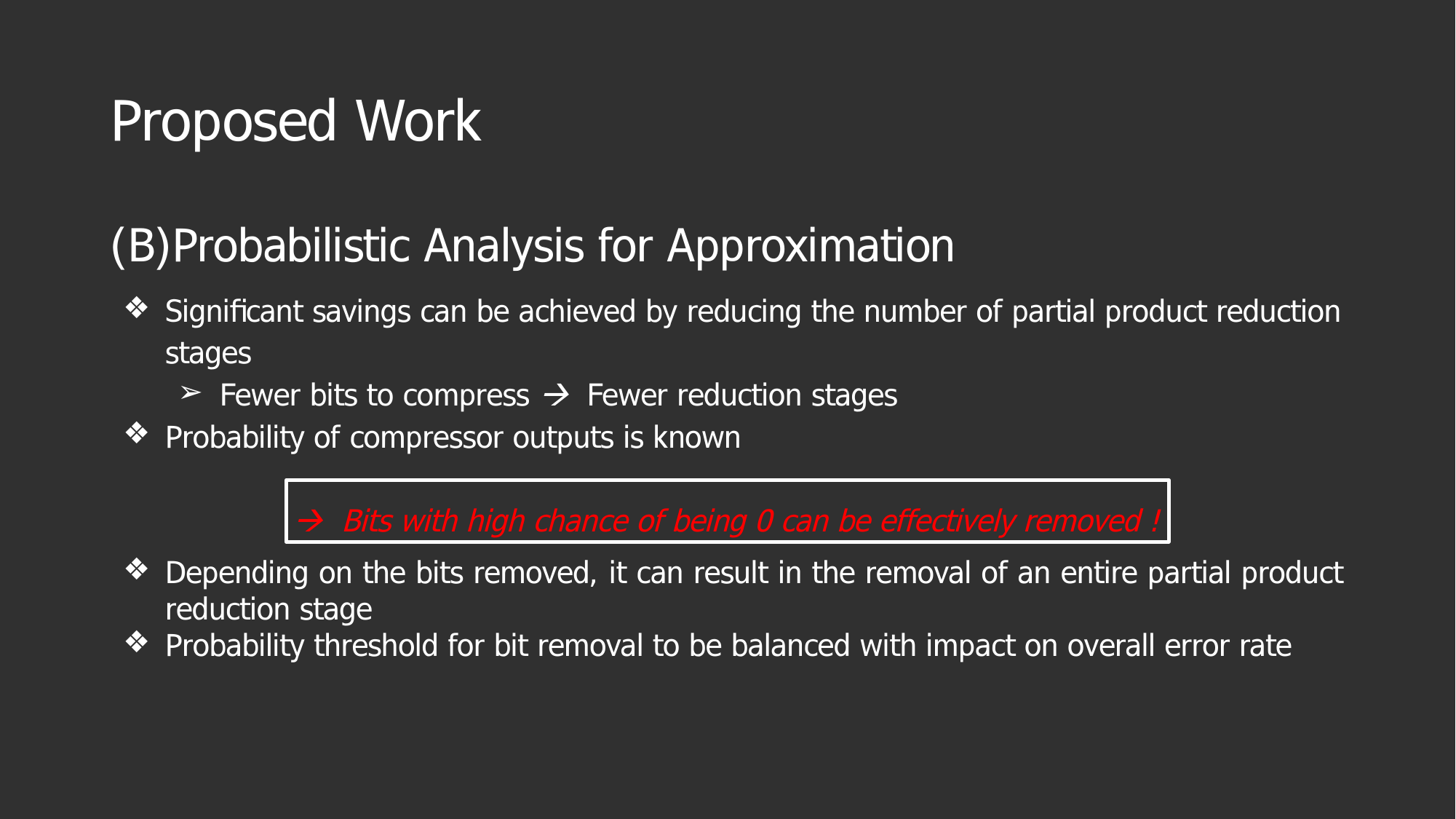

# Proposed Work
Probabilistic Analysis for Approximation
Significant savings can be achieved by reducing the number of partial product reduction stages
Fewer bits to compress 🡪  Fewer reduction stages
Probability of compressor outputs is known

  🡪  Bits with high chance of being 0 can be effectively removed !
Depending on the bits removed, it can result in the removal of an entire partial product reduction stage
Probability threshold for bit removal to be balanced with impact on overall error rate